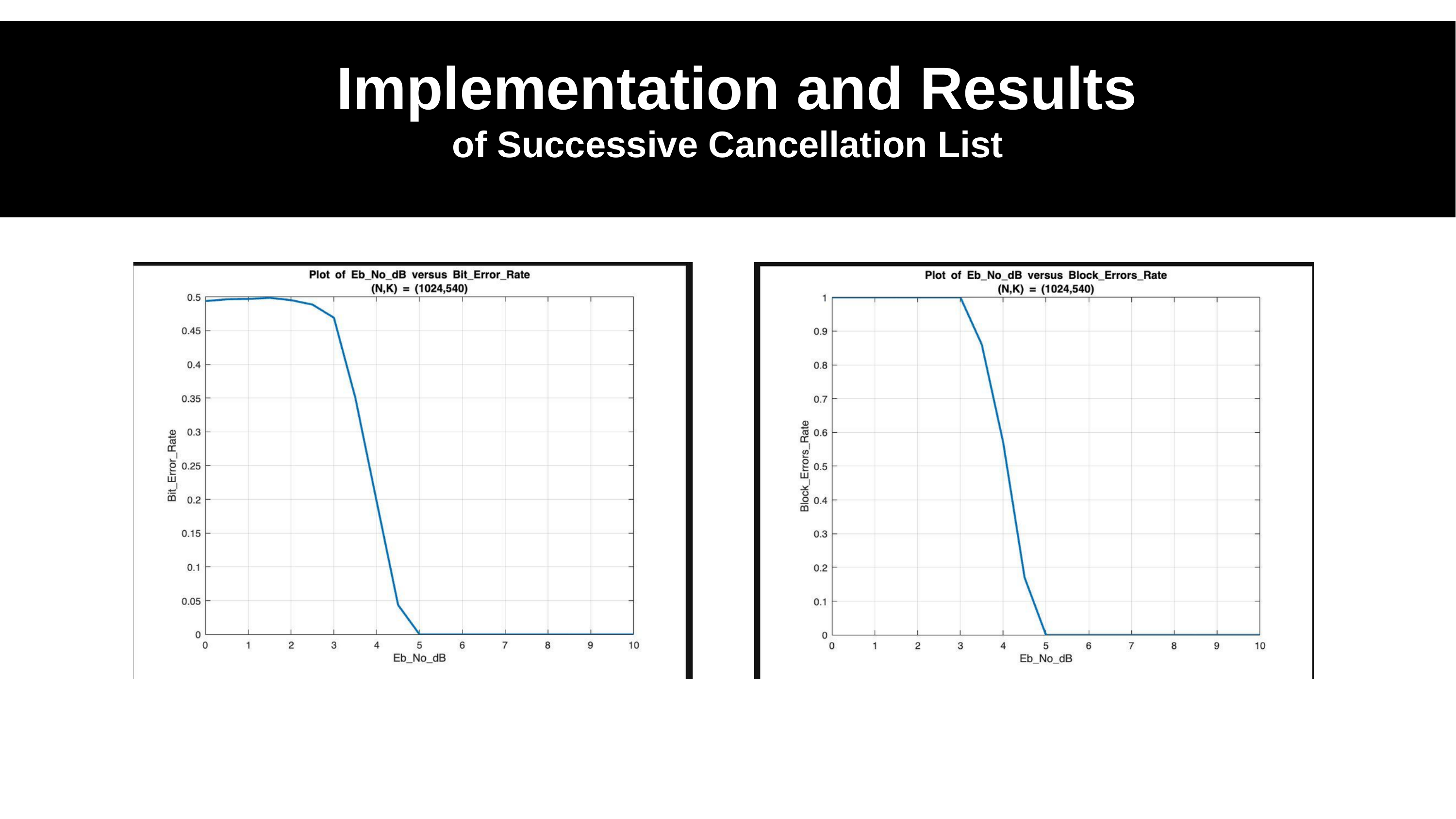

Implementation and Results
of Successive Cancellation List